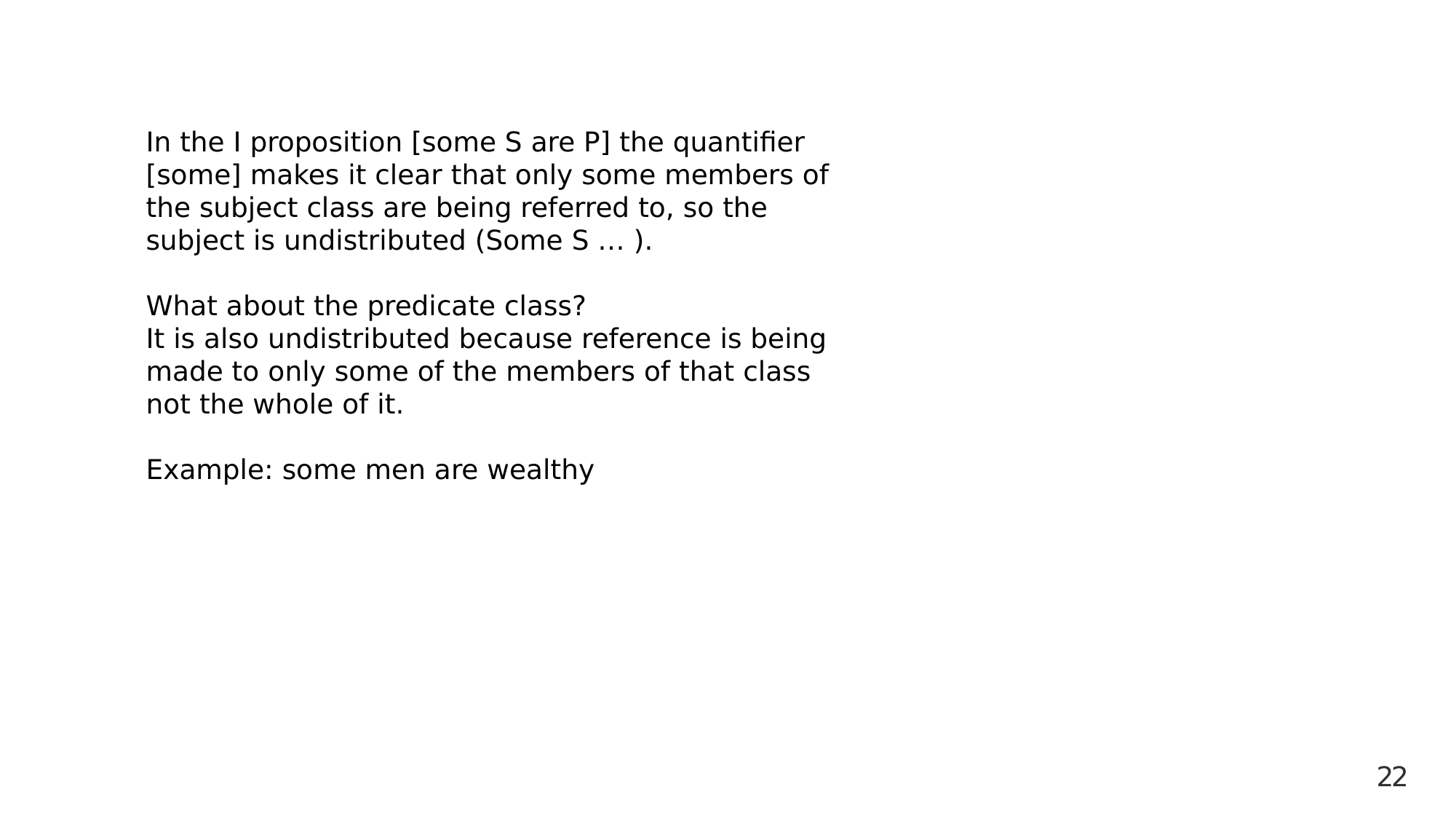

In the I proposition [some S are P] the quantifier [some] makes it clear that only some members of the subject class are being referred to, so the subject is undistributed (Some S … ).

What about the predicate class?
It is also undistributed because reference is being made to only some of the members of that class not the whole of it.

Example: some men are wealthy

22